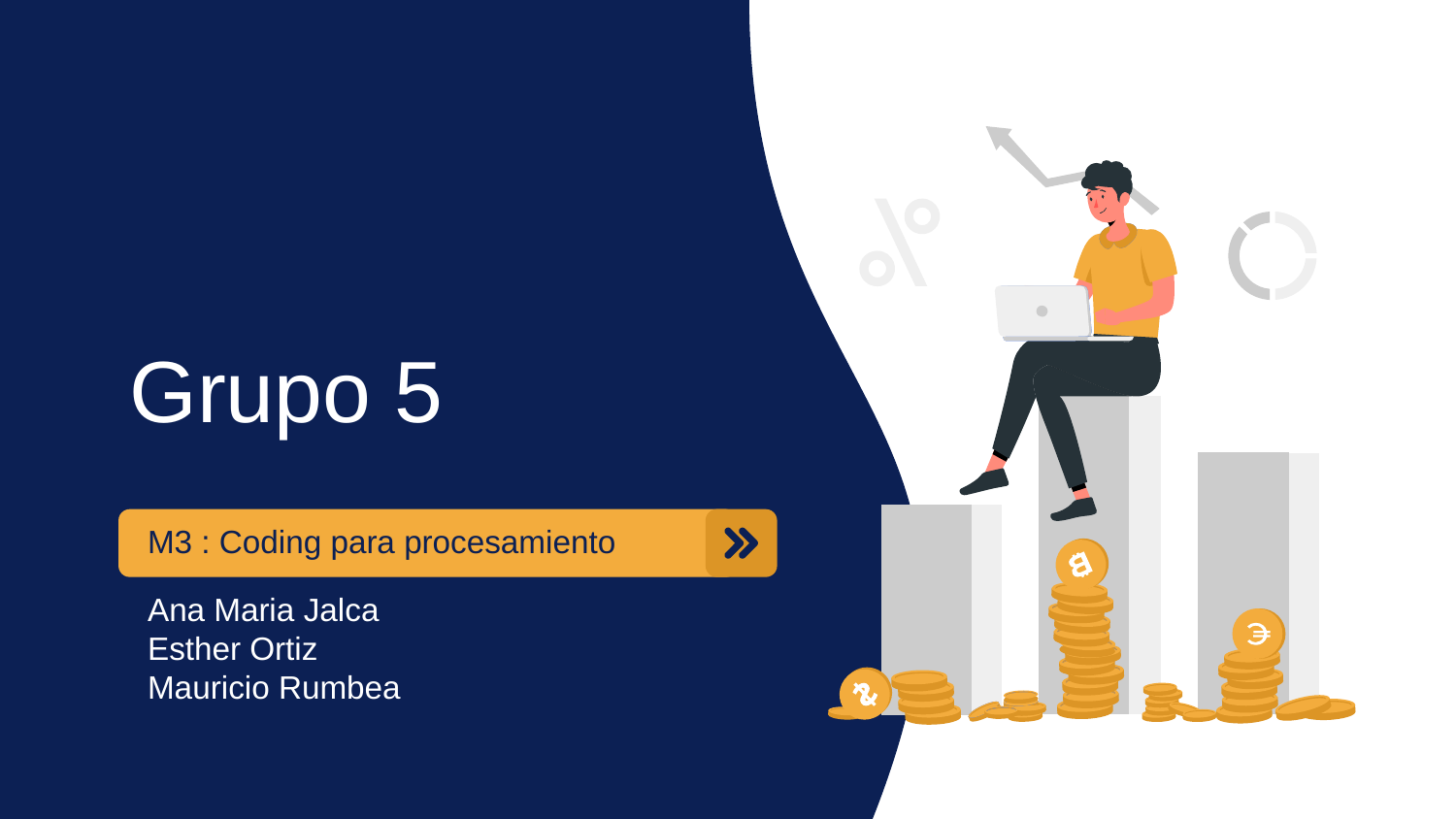

# Grupo 5

M3 : Coding para procesamiento
Ana Maria Jalca
Esther Ortiz
Mauricio Rumbea